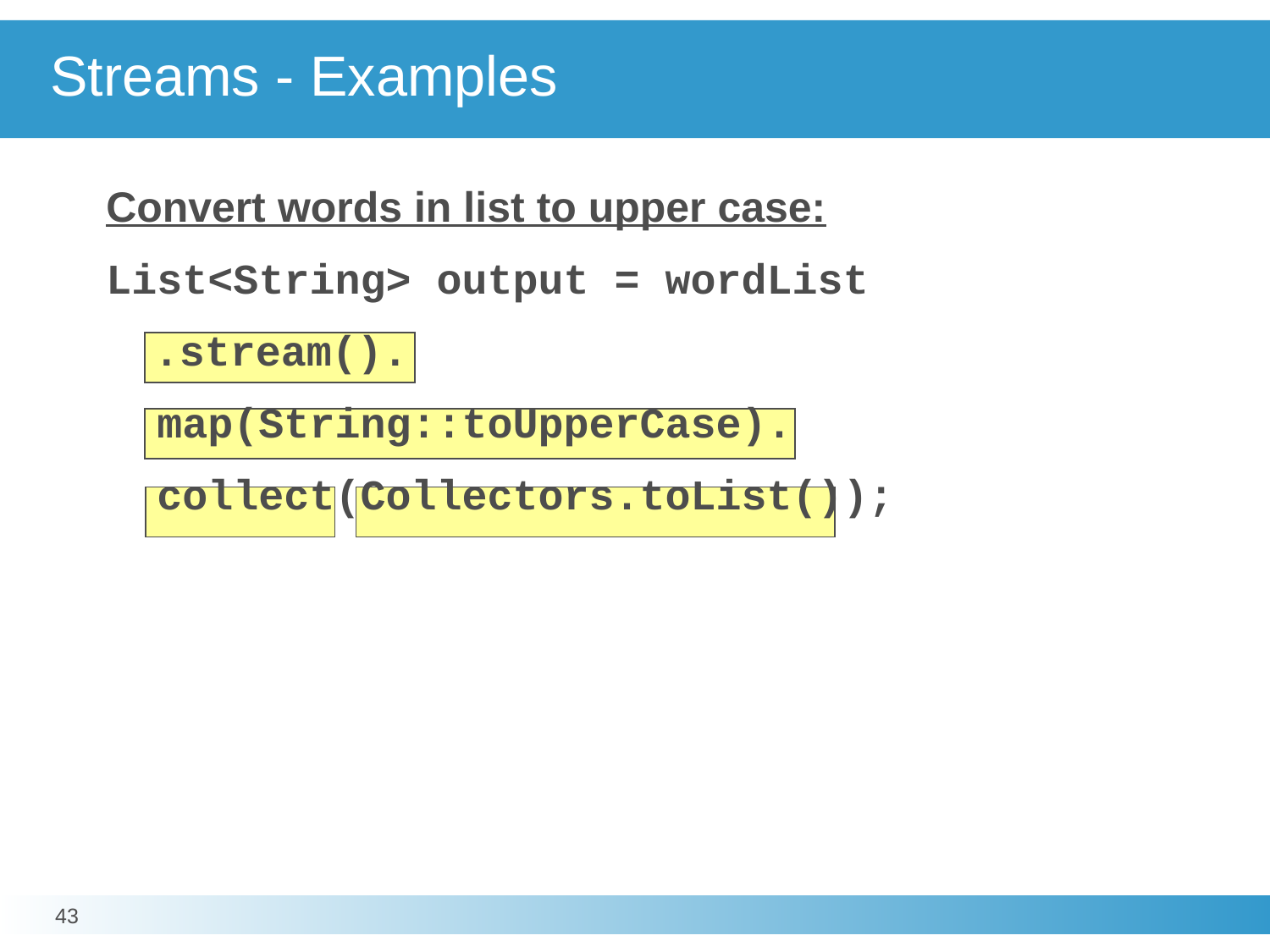

# Streams - Examples
Convert words in list to upper case:
List<String> output = wordList
	.stream().
  map(String::toUpperCase).
  collect(Collectors.toList());

43